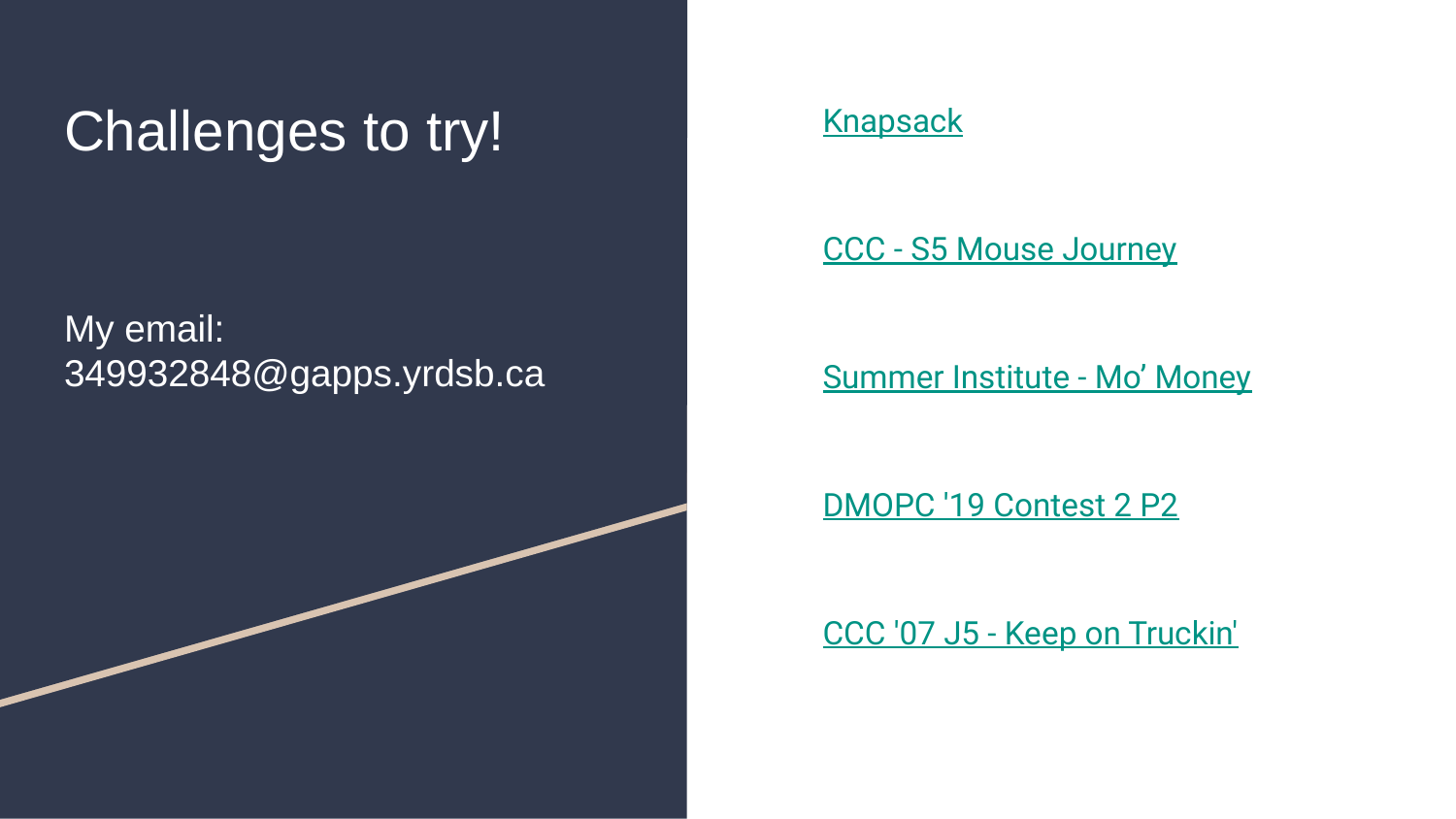

# Challenges to try!
Knapsack

CCC - S5 Mouse Journey

Summer Institute - Mo’ Money

DMOPC '19 Contest 2 P2

CCC '07 J5 - Keep on Truckin'

My email:
349932848@gapps.yrdsb.ca